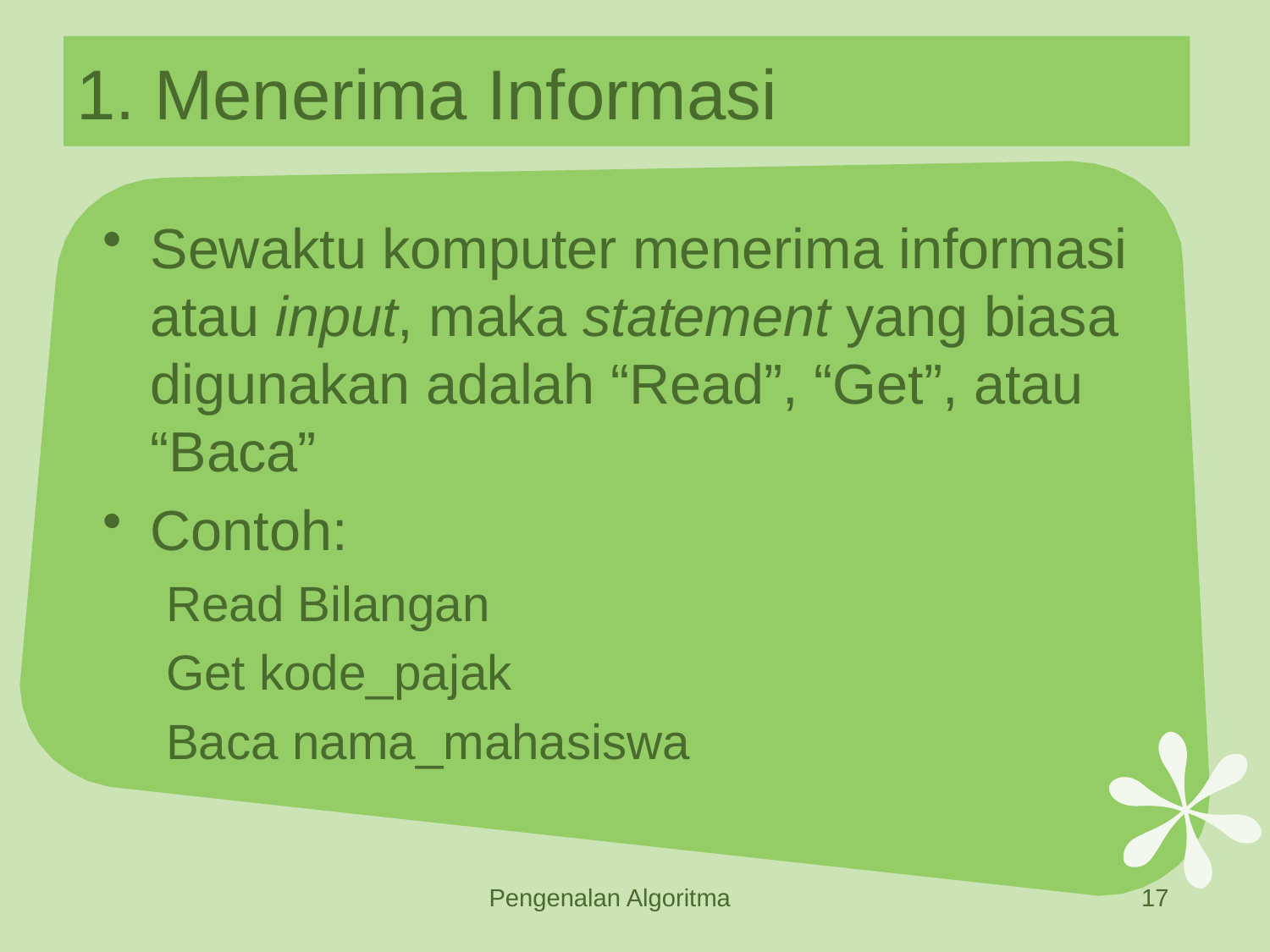

# 1. Menerima Informasi
Sewaktu komputer menerima informasi atau input, maka statement yang biasa digunakan adalah “Read”, “Get”, atau “Baca”
Contoh:
Read Bilangan
Get kode_pajak
Baca nama_mahasiswa

Pengenalan Algoritma
17